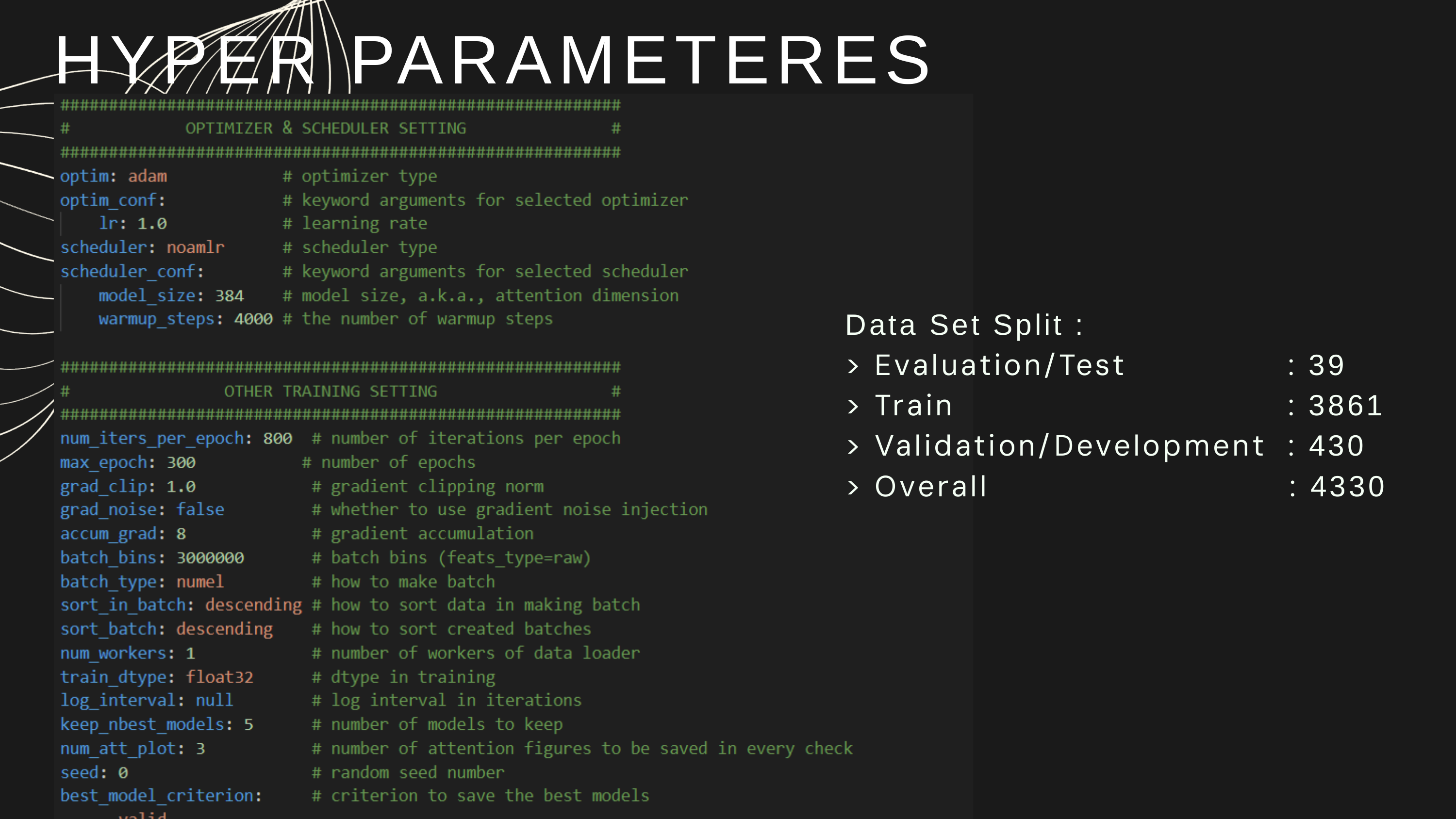

HYPER PARAMETERES

Data Set Split :
> Evaluation/Test               : 39
> Train                               : 3861
> Validation/Development  : 430
> Overall                            : 4330